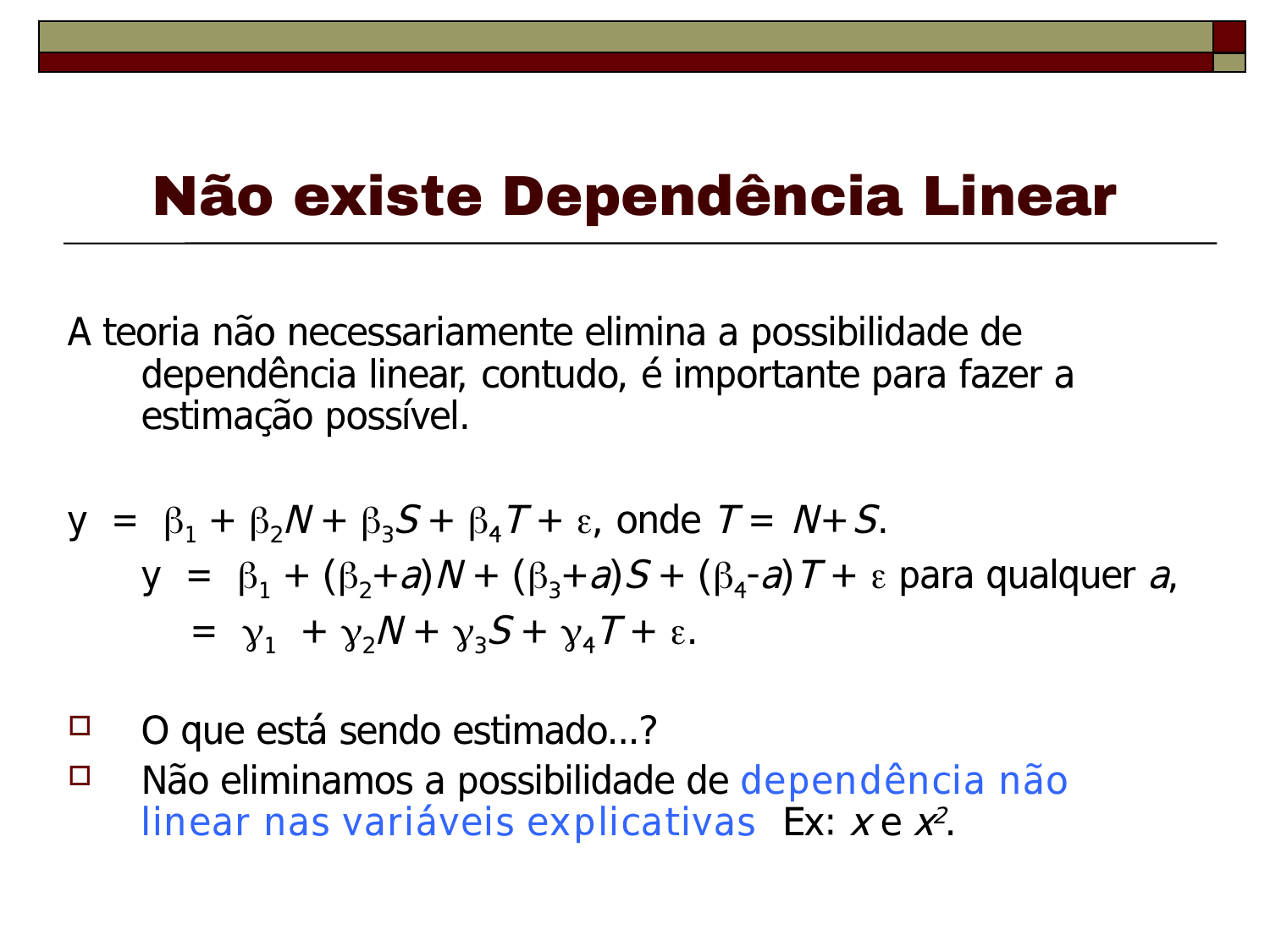

# Não existe Dependência Linear

A teoria não necessariamente elimina a possibilidade de dependência linear, contudo, é importante para fazer a estimação possível.

y  =  β1 + β2N + β3S + β4T + ε, onde T = N+S.
	y  =  β1 + (β2+a)N + (β3+a)S + (β4-a)T + ε para qualquer a,
  	    =  γ1  + γ2N + γ3S + γ4T + ε.

O que está sendo estimado…?
Não eliminamos a possibilidade de dependência não linear nas variáveis explicativas  Ex: x e x2.